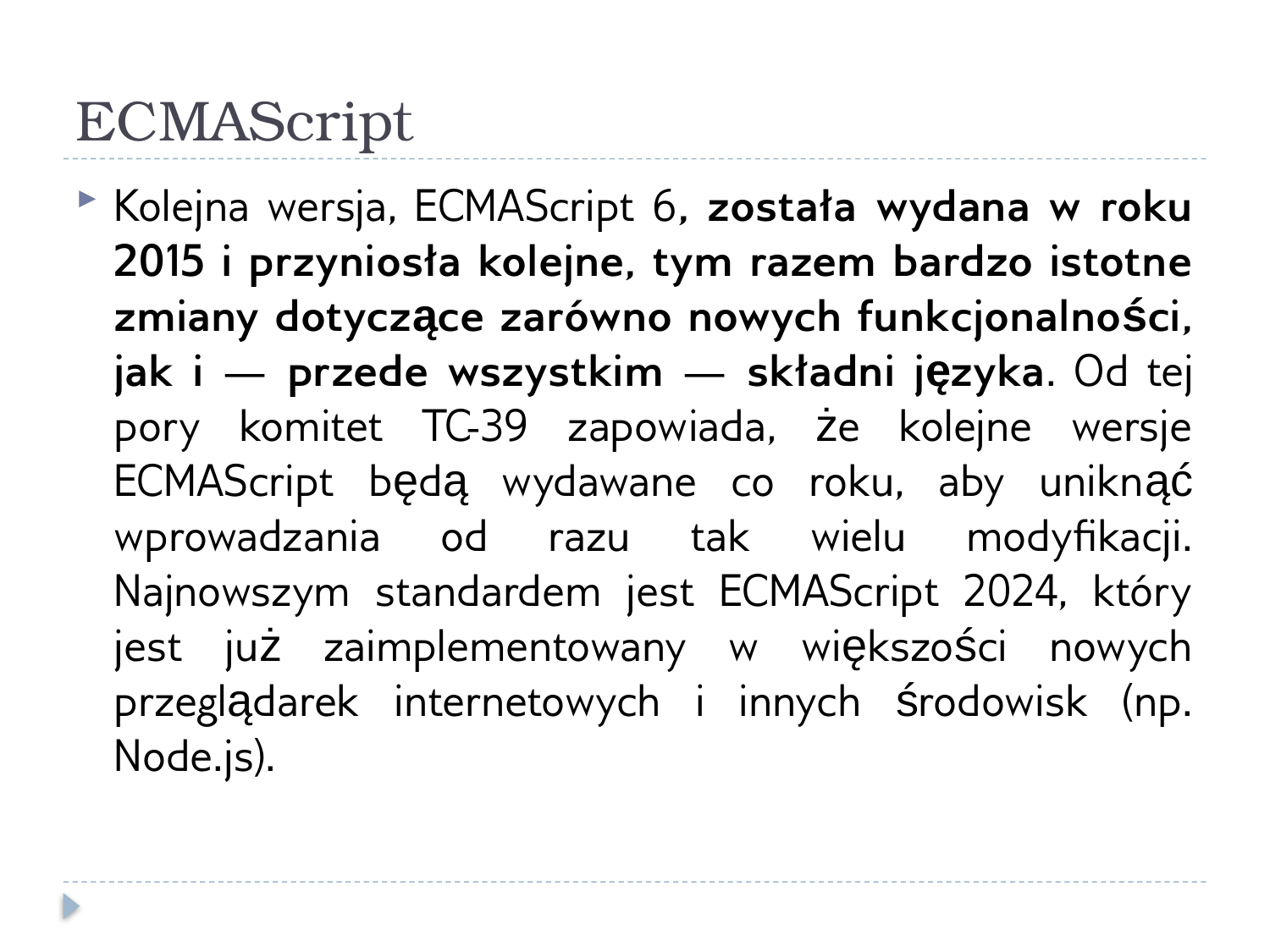

# ECMAScript
Kolejna wersja, ECMAScript 6, została wydana w roku 2015 i przyniosła kolejne, tym razem bardzo istotne zmiany dotyczące zarówno nowych funkcjonalności, jak i — przede wszystkim — składni języka. Od tej pory komitet TC-39 zapowiada, że kolejne wersje ECMAScript będą wydawane co roku, aby uniknąć wprowadzania od razu tak wielu modyfikacji. Najnowszym standardem jest ECMAScript 2024, który jest już zaimplementowany w większości nowych przeglądarek internetowych i innych środowisk (np. Node.js).